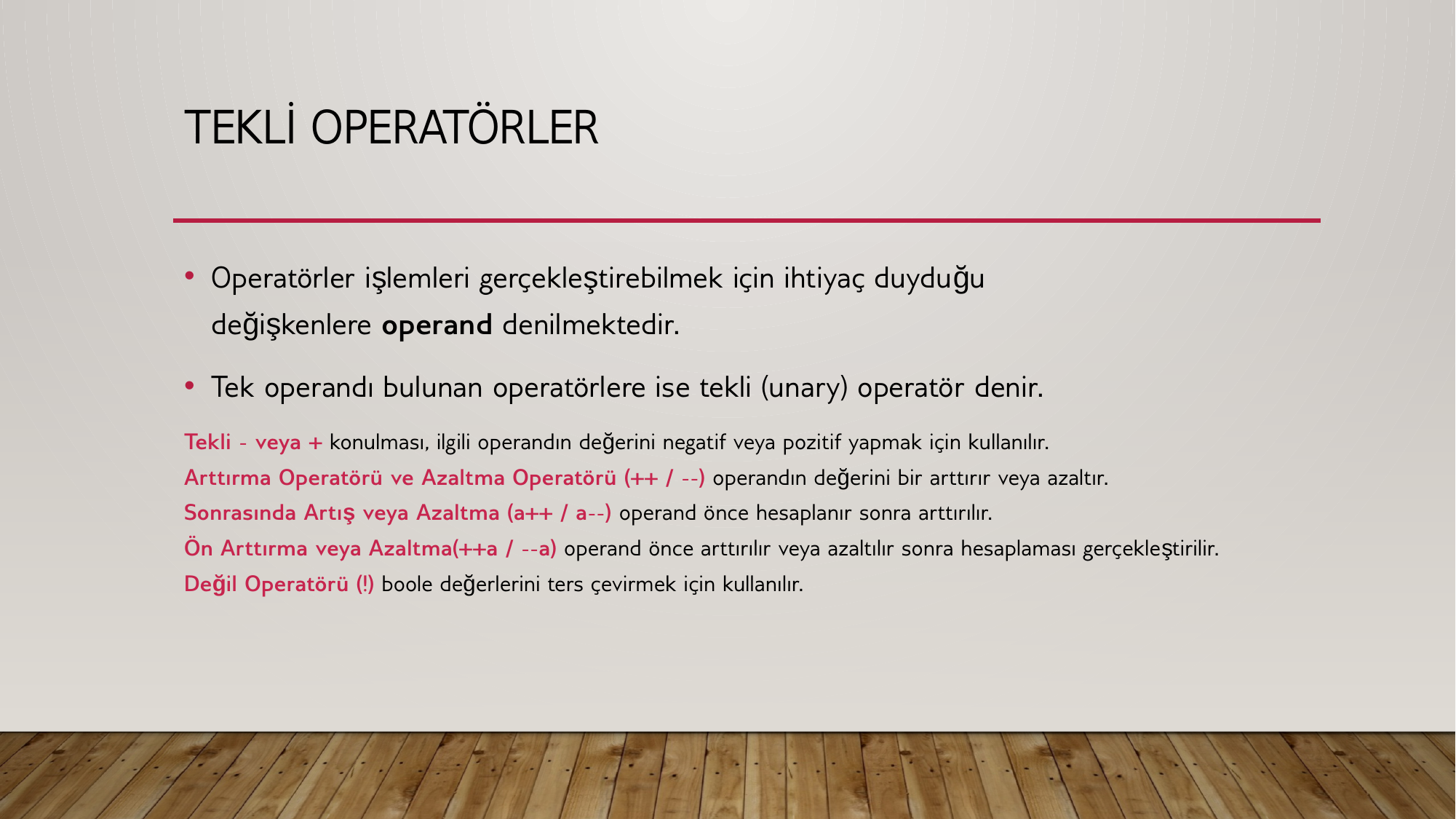

32
# Teklİ Operatörler
Operatörler işlemleri gerçekleştirebilmek için ihtiyaç duyduğu değişkenlere operand denilmektedir.
Tek operandı bulunan operatörlere ise tekli (unary) operatör denir.
Tekli - veya + konulması, ilgili operandın değerini negatif veya pozitif yapmak için kullanılır.
Arttırma Operatörü ve Azaltma Operatörü (++ / --) operandın değerini bir arttırır veya azaltır.
Sonrasında Artış veya Azaltma (a++ / a--) operand önce hesaplanır sonra arttırılır.
Ön Arttırma veya Azaltma(++a / --a) operand önce arttırılır veya azaltılır sonra hesaplaması gerçekleştirilir.
Değil Operatörü (!) boole değerlerini ters çevirmek için kullanılır.